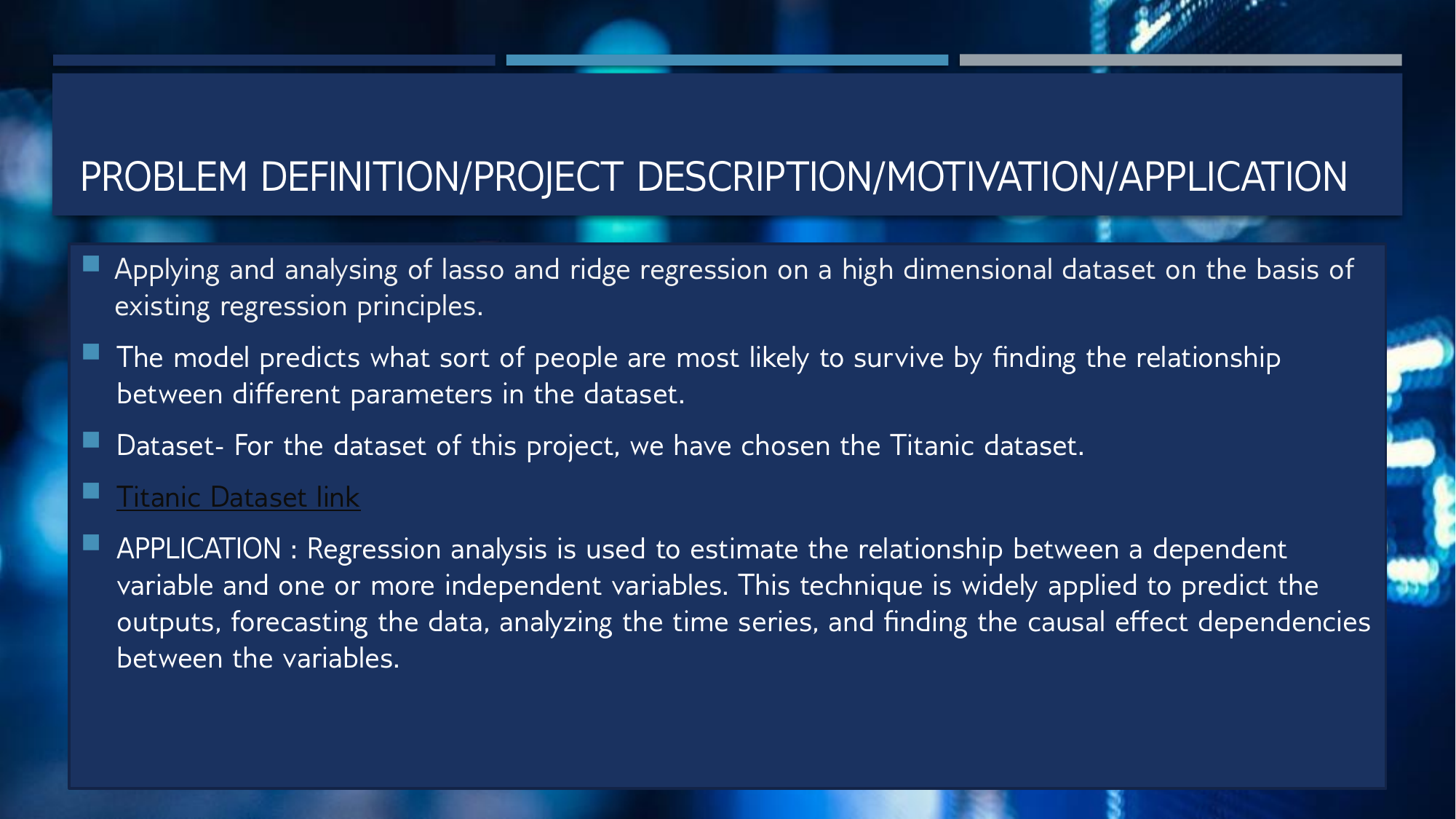

# Problem Definition/Project Description/Motivation/Application
Applying and analysing of lasso and ridge regression on a high dimensional dataset on the basis of existing regression principles.
The model predicts what sort of people are most likely to survive by finding the relationship between different parameters in the dataset.
Dataset- For the dataset of this project, we have chosen the Titanic dataset.
Titanic Dataset link
APPLICATION : Regression analysis is used to estimate the relationship between a dependent variable and one or more independent variables. This technique is widely applied to predict the outputs, forecasting the data, analyzing the time series, and finding the causal effect dependencies between the variables.